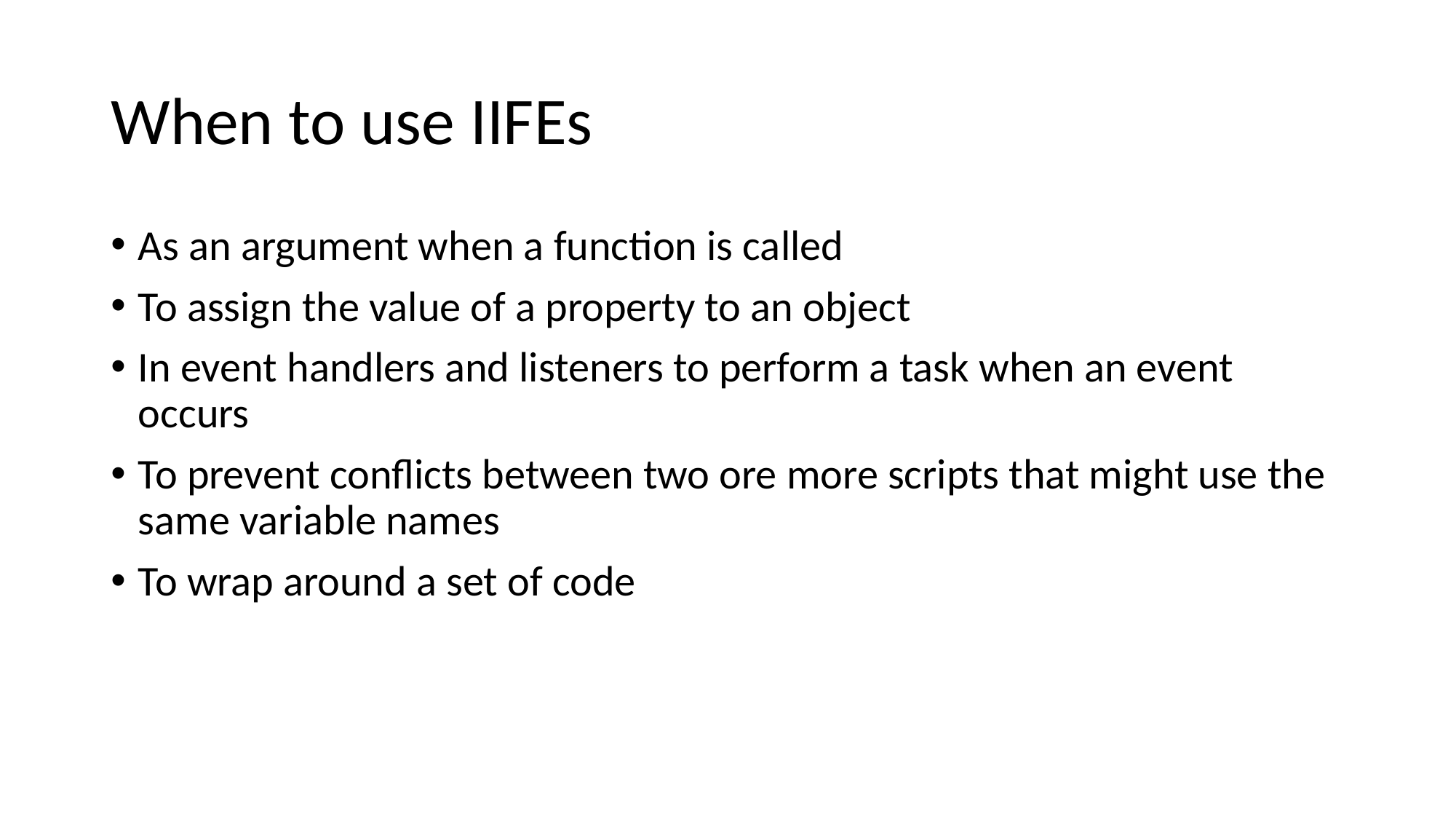

# When to use IIFEs
As an argument when a function is called
To assign the value of a property to an object
In event handlers and listeners to perform a task when an event occurs
To prevent conflicts between two ore more scripts that might use the same variable names
To wrap around a set of code